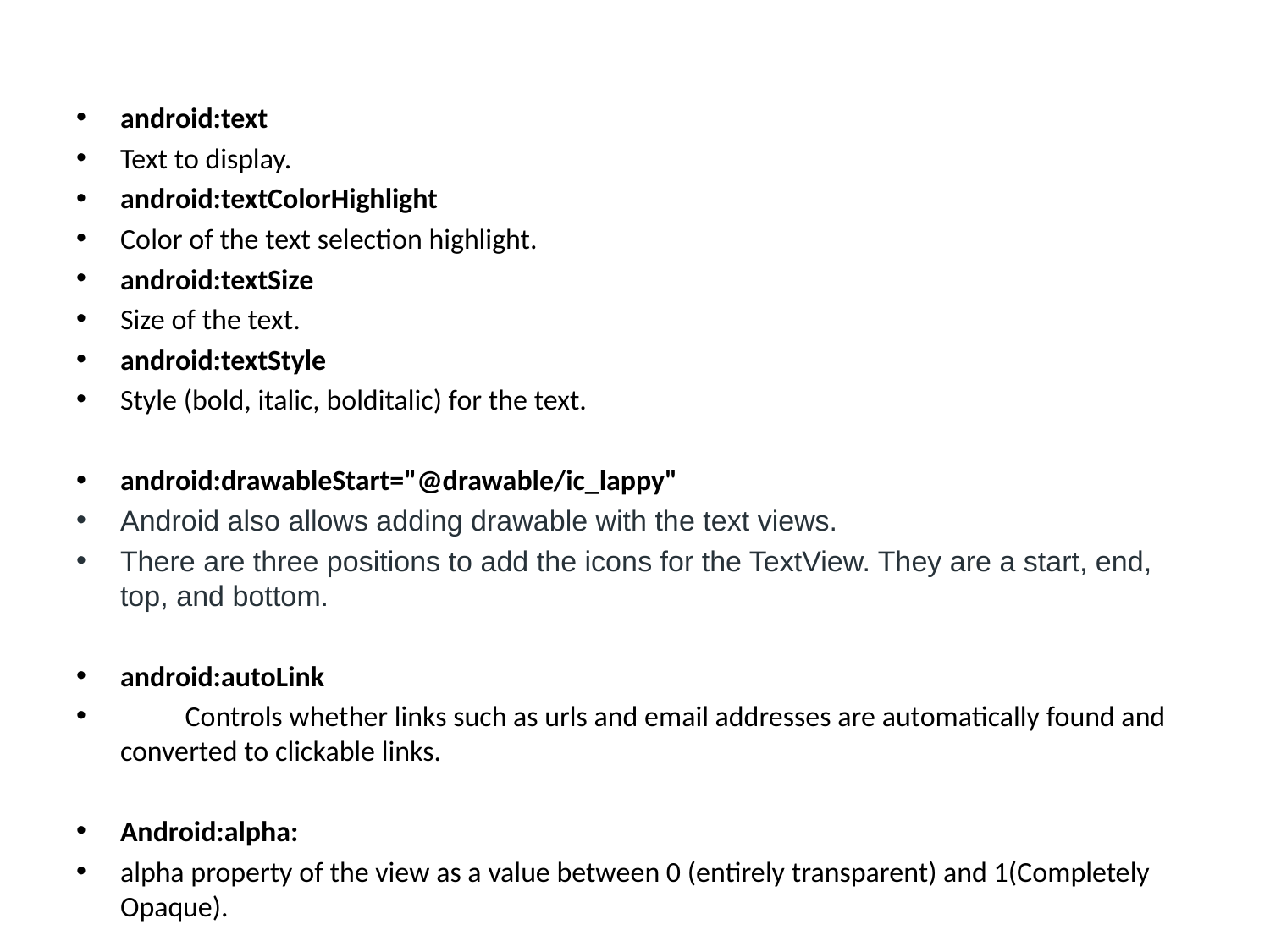

android:text
Text to display.
android:textColorHighlight
Color of the text selection highlight.
android:textSize
Size of the text.
android:textStyle
Style (bold, italic, bolditalic) for the text.

android:drawableStart="@drawable/ic_lappy"
Android also allows adding drawable with the text views.
There are three positions to add the icons for the TextView. They are a start, end, top, and bottom.

android:autoLink
	Controls whether links such as urls and email addresses are automatically found and converted to clickable links.

Android:alpha:
alpha property of the view as a value between 0 (entirely transparent) and 1(Completely Opaque).